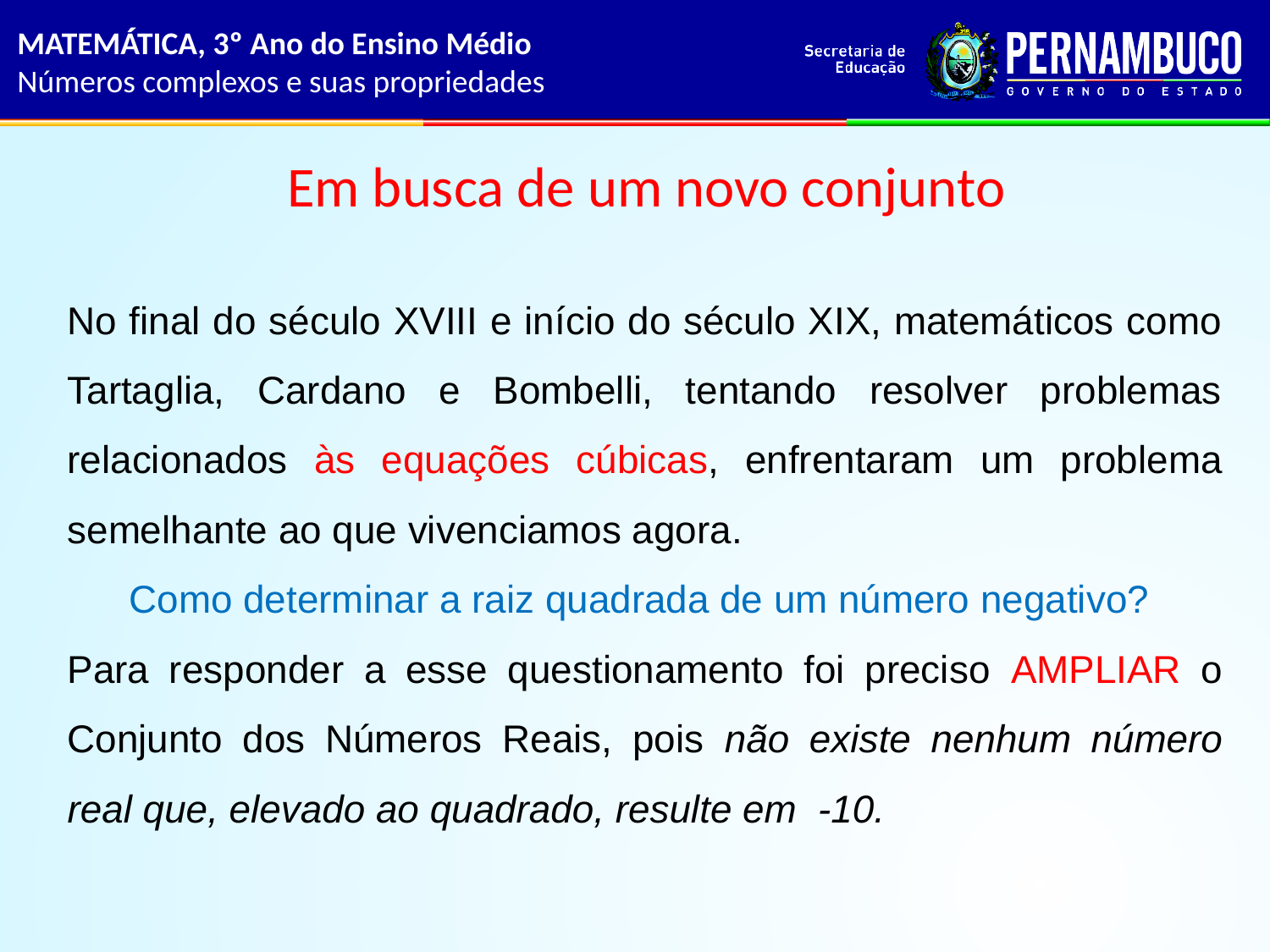

MATEMÁTICA, 3º Ano do Ensino Médio
Números complexos e suas propriedades
# Em busca de um novo conjunto
No final do século XVIII e início do século XIX, matemáticos como Tartaglia, Cardano e Bombelli, tentando resolver problemas relacionados às equações cúbicas, enfrentaram um problema semelhante ao que vivenciamos agora.
Como determinar a raiz quadrada de um número negativo?
Para responder a esse questionamento foi preciso AMPLIAR o Conjunto dos Números Reais, pois não existe nenhum número real que, elevado ao quadrado, resulte em  -10.